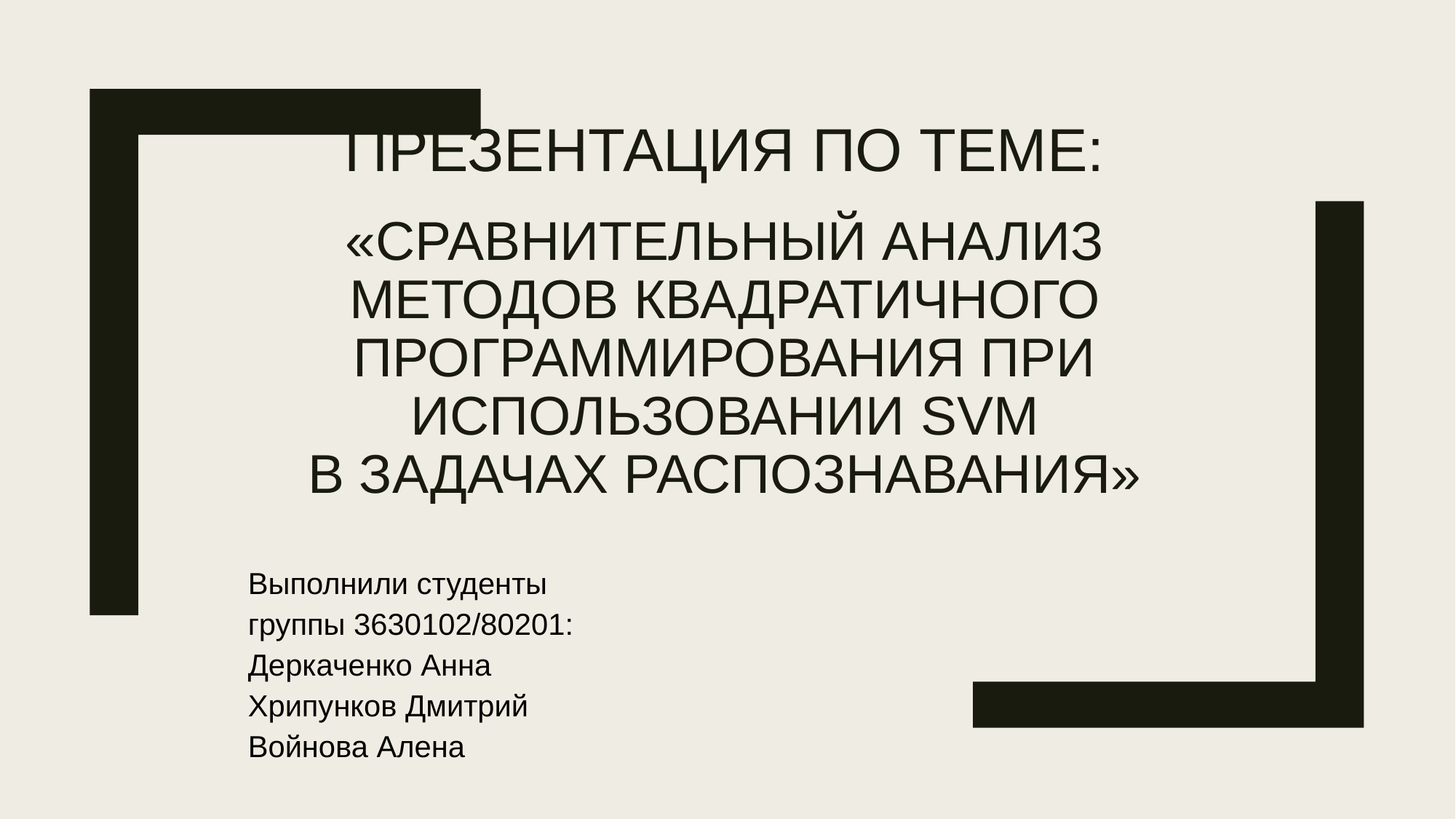

# Презентация по теме: «Сравнительный анализ методов квадратичного программирования при использовании SVM в задачах распознавания»
Выполнили студенты
группы 3630102/80201:
Деркаченко Анна
Хрипунков Дмитрий
Войнова Алена